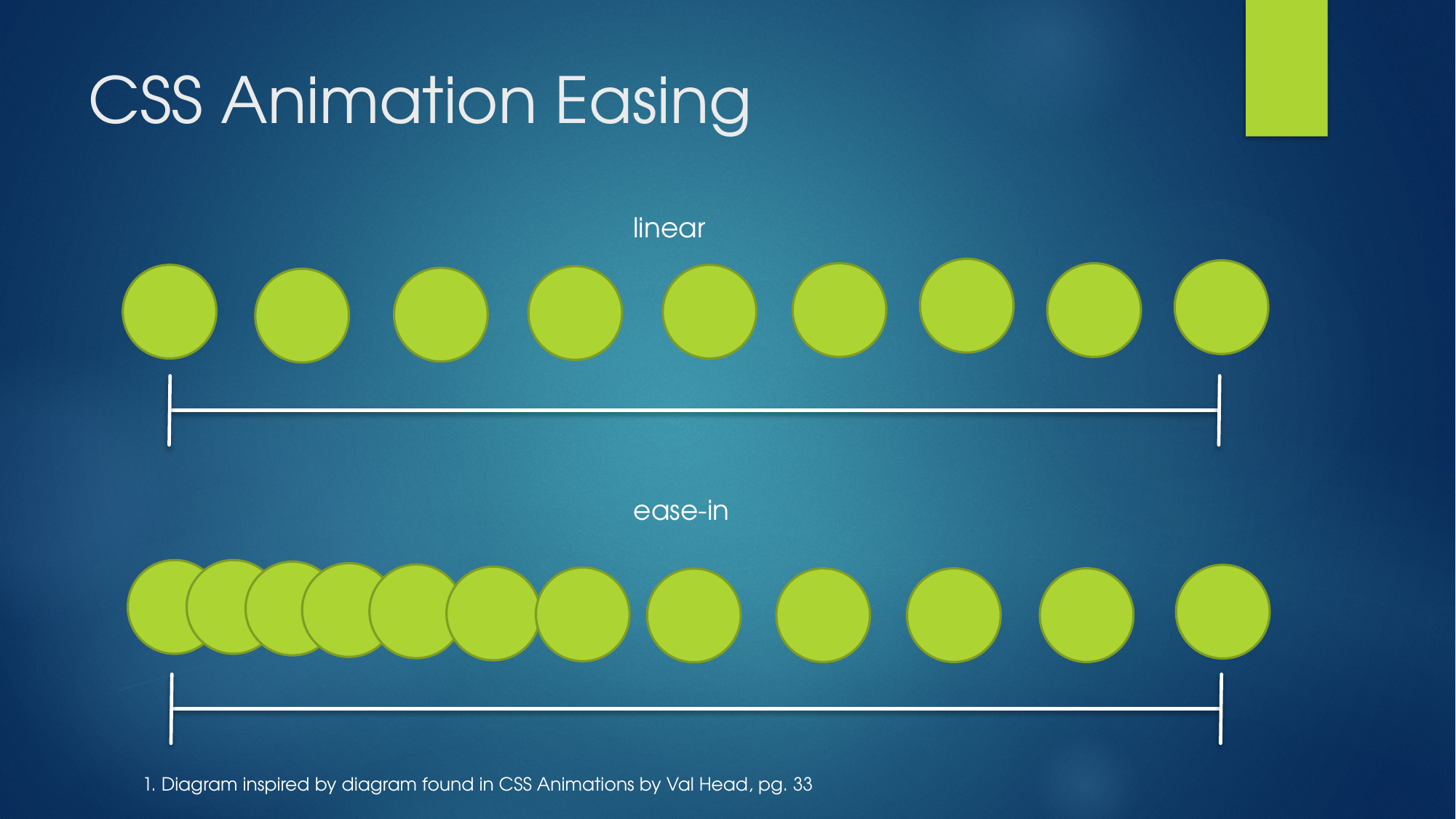

# CSS Animation Easing
linear

ease-in

1. Diagram inspired by diagram found in CSS Animations by Val Head, pg. 33